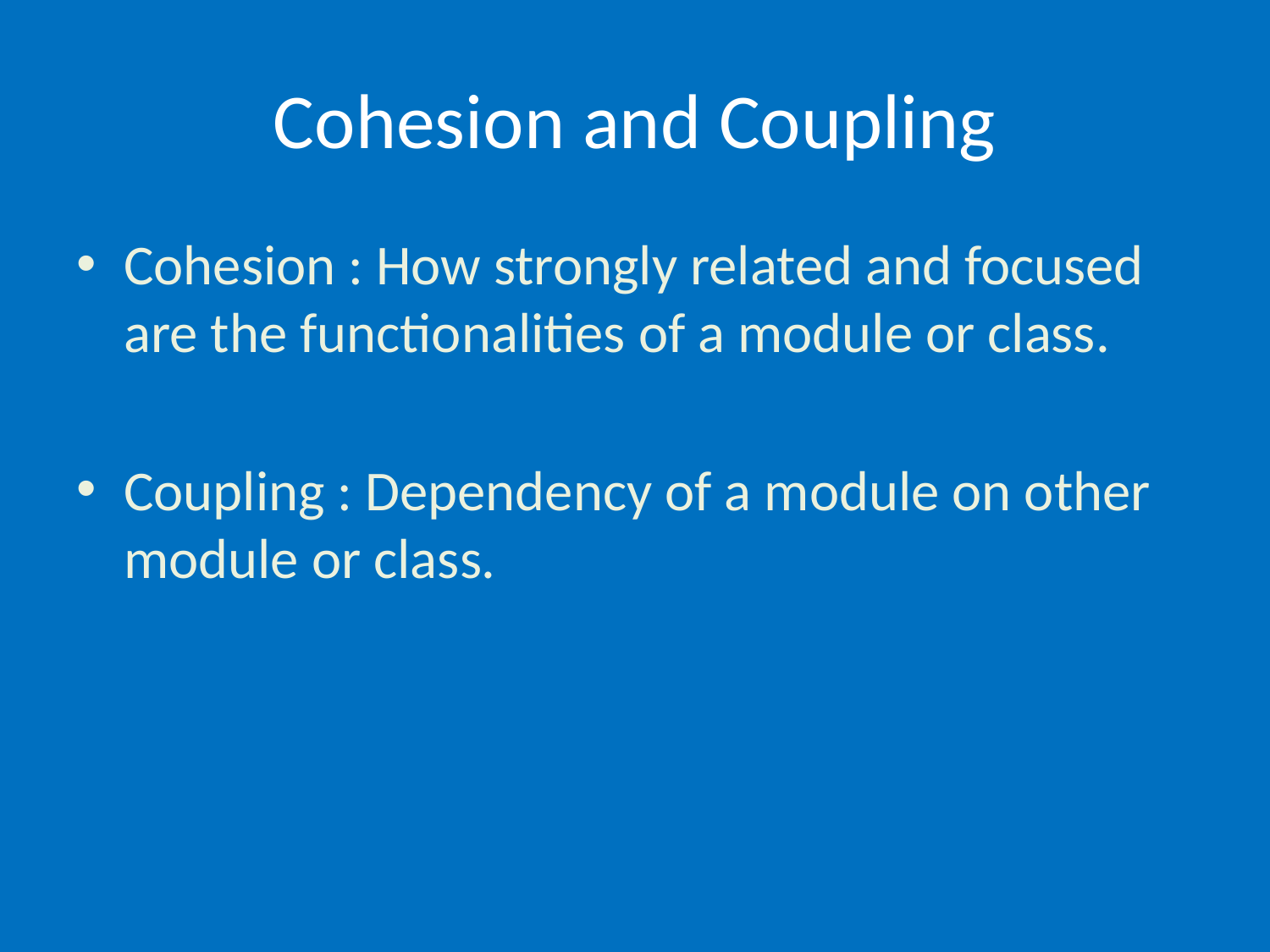

# Cohesion and Coupling
Cohesion : How strongly related and focused are the functionalities of a module or class.

Coupling : Dependency of a module on other module or class.